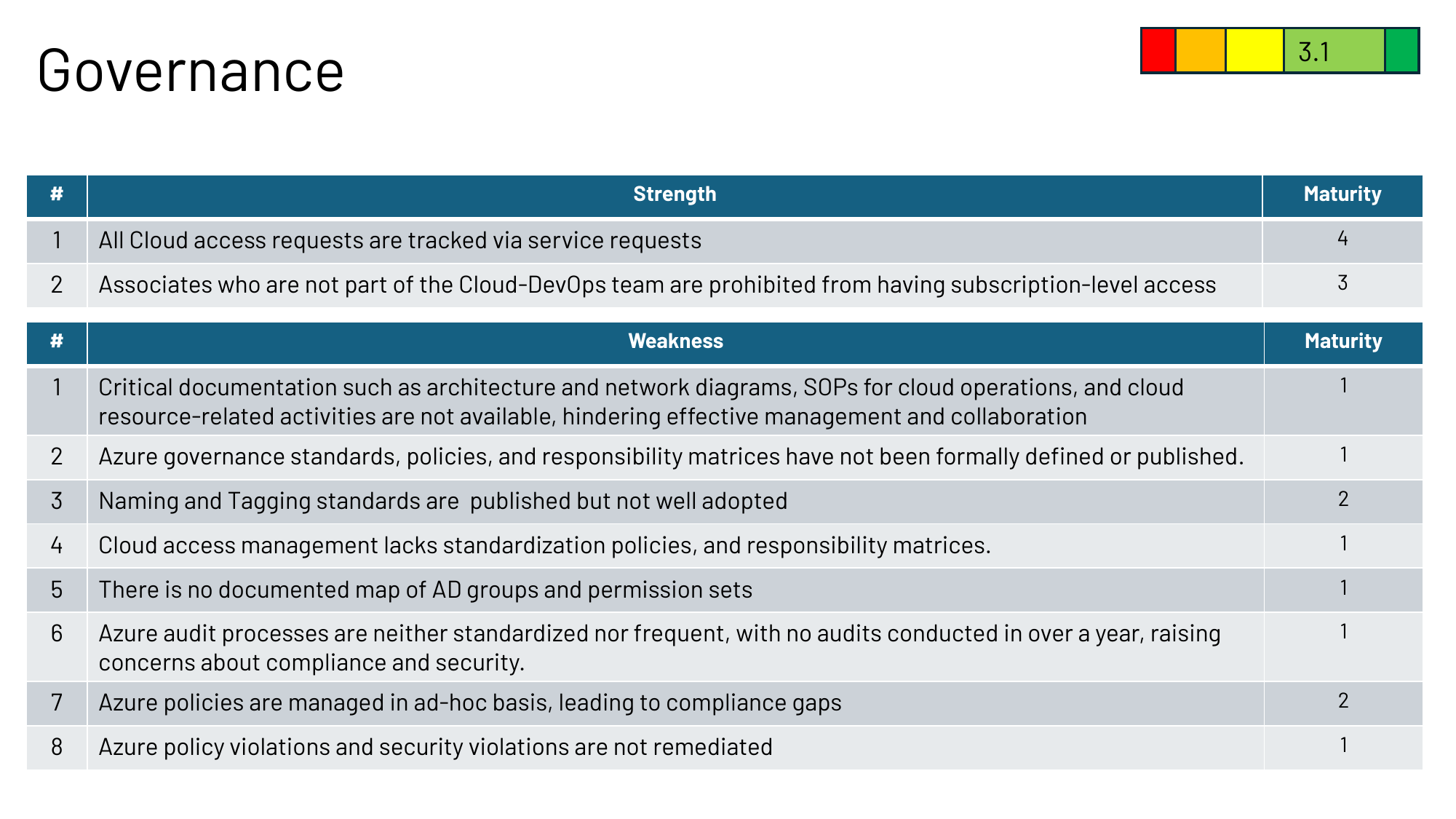

# Governance

3.1

| # | Strength | Maturity |
| --- | --- | --- |
| 1 | All Cloud access requests are tracked via service requests | 4 |
| 2 | Associates who are not part of the Cloud-DevOps team are prohibited from having subscription-level access | 3 |
| # | Weakness | Maturity |
| --- | --- | --- |
| 1 | Critical documentation such as architecture and network diagrams, SOPs for cloud operations, and cloud resource-related activities are not available, hindering effective management and collaboration | 1 |
| 2 | Azure governance standards, policies, and responsibility matrices have not been formally defined or published. | 1 |
| 3 | Naming and Tagging standards are published but not well adopted | 2 |
| 4 | Cloud access management lacks standardization policies, and responsibility matrices. | 1 |
| 5 | There is no documented map of AD groups and permission sets | 1 |
| 6 | Azure audit processes are neither standardized nor frequent, with no audits conducted in over a year, raising concerns about compliance and security. | 1 |
| 7 | Azure policies are managed in ad-hoc basis, leading to compliance gaps | 2 |
| 8 | Azure policy violations and security violations are not remediated | 1 |